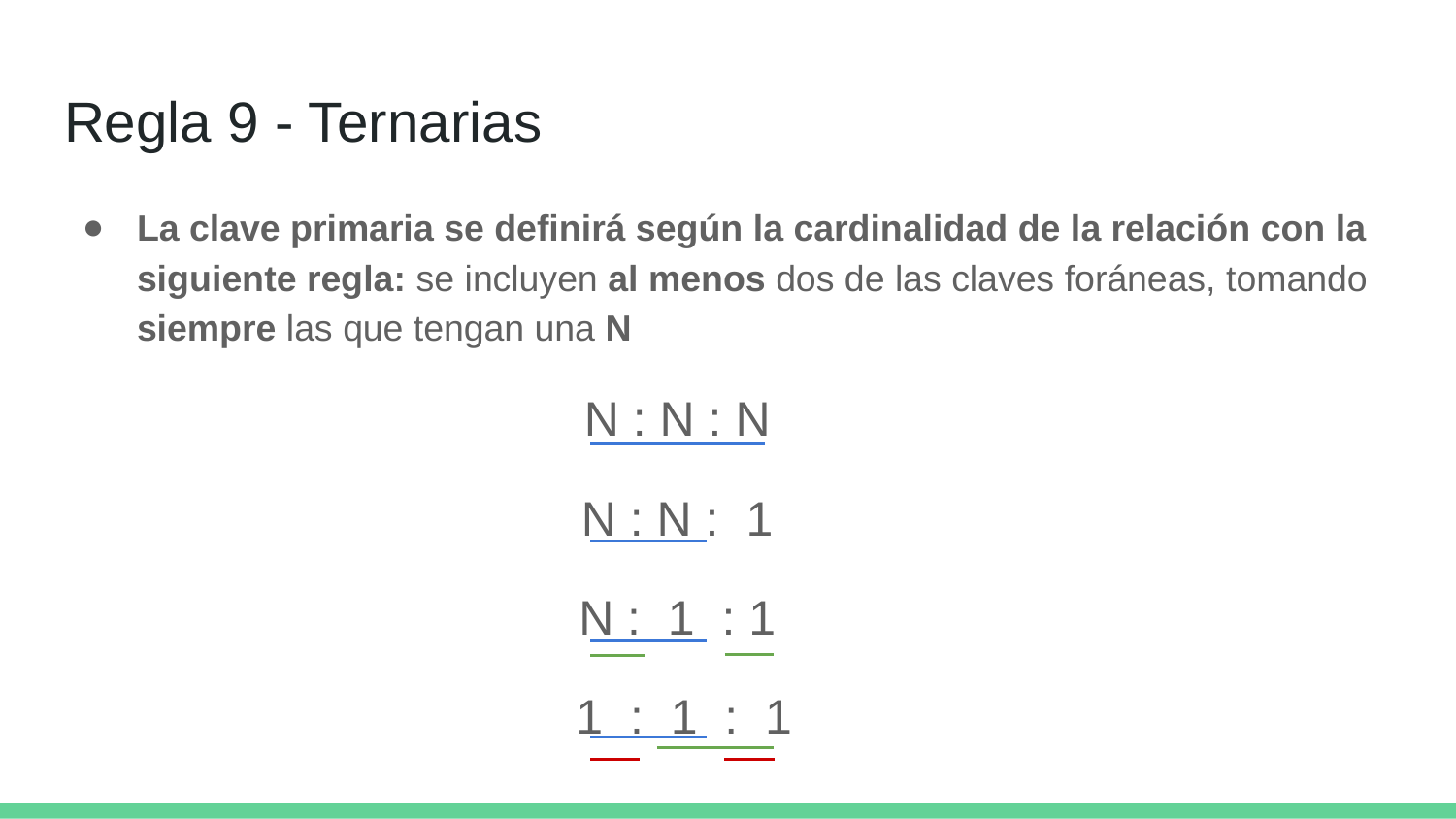

# Regla 9 - Ternarias
La clave primaria se definirá según la cardinalidad de la relación con la siguiente regla: se incluyen al menos dos de las claves foráneas, tomando siempre las que tengan una N

N : N : N
N : N :  1
N :  1  : 1
 1  :  1  :  1